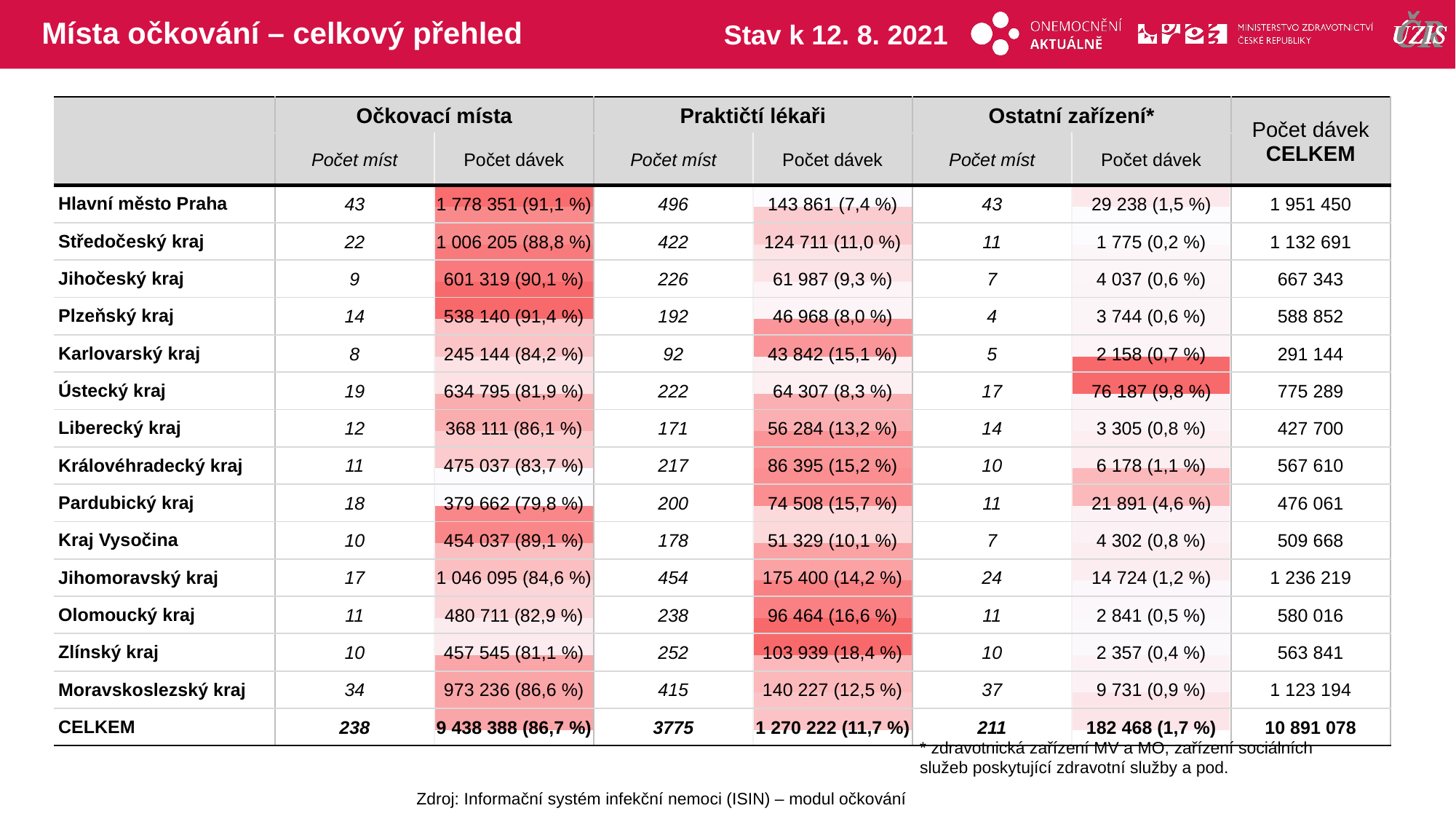

# Místa očkování – celkový přehled
Stav k 12. 8. 2021
|  | Očkovací místa |  | Praktičtí lékaři |  | Ostatní zařízení\* |  | Počet dávek CELKEM |
| --- | --- | --- | --- | --- | --- | --- | --- |
|  | Počet míst | Počet dávek | Počet míst | Počet dávek | Počet míst | Počet dávek |  |
| Hlavní město Praha | 43 | 1 778 351 (91,1 %) | 496 | 143 861 (7,4 %) | 43 | 29 238 (1,5 %) | 1 951 450 |
| Středočeský kraj | 22 | 1 006 205 (88,8 %) | 422 | 124 711 (11,0 %) | 11 | 1 775 (0,2 %) | 1 132 691 |
| Jihočeský kraj | 9 | 601 319 (90,1 %) | 226 | 61 987 (9,3 %) | 7 | 4 037 (0,6 %) | 667 343 |
| Plzeňský kraj | 14 | 538 140 (91,4 %) | 192 | 46 968 (8,0 %) | 4 | 3 744 (0,6 %) | 588 852 |
| Karlovarský kraj | 8 | 245 144 (84,2 %) | 92 | 43 842 (15,1 %) | 5 | 2 158 (0,7 %) | 291 144 |
| Ústecký kraj | 19 | 634 795 (81,9 %) | 222 | 64 307 (8,3 %) | 17 | 76 187 (9,8 %) | 775 289 |
| Liberecký kraj | 12 | 368 111 (86,1 %) | 171 | 56 284 (13,2 %) | 14 | 3 305 (0,8 %) | 427 700 |
| Královéhradecký kraj | 11 | 475 037 (83,7 %) | 217 | 86 395 (15,2 %) | 10 | 6 178 (1,1 %) | 567 610 |
| Pardubický kraj | 18 | 379 662 (79,8 %) | 200 | 74 508 (15,7 %) | 11 | 21 891 (4,6 %) | 476 061 |
| Kraj Vysočina | 10 | 454 037 (89,1 %) | 178 | 51 329 (10,1 %) | 7 | 4 302 (0,8 %) | 509 668 |
| Jihomoravský kraj | 17 | 1 046 095 (84,6 %) | 454 | 175 400 (14,2 %) | 24 | 14 724 (1,2 %) | 1 236 219 |
| Olomoucký kraj | 11 | 480 711 (82,9 %) | 238 | 96 464 (16,6 %) | 11 | 2 841 (0,5 %) | 580 016 |
| Zlínský kraj | 10 | 457 545 (81,1 %) | 252 | 103 939 (18,4 %) | 10 | 2 357 (0,4 %) | 563 841 |
| Moravskoslezský kraj | 34 | 973 236 (86,6 %) | 415 | 140 227 (12,5 %) | 37 | 9 731 (0,9 %) | 1 123 194 |
| CELKEM | 238 | 9 438 388 (86,7 %) | 3775 | 1 270 222 (11,7 %) | 211 | 182 468 (1,7 %) | 10 891 078 |
|  |  |  |  |  |  |
| --- | --- | --- | --- | --- | --- |
|  |  |  |  |  |  |
|  |  |  |  |  |  |
|  |  |  |  |  |  |
|  |  |  |  |  |  |
|  |  |  |  |  |  |
|  |  |  |  |  |  |
|  |  |  |  |  |  |
|  |  |  |  |  |  |
|  |  |  |  |  |  |
|  |  |  |  |  |  |
|  |  |  |  |  |  |
|  |  |  |  |  |  |
|  |  |  |  |  |  |
|  |  |  |  |  |  |
* zdravotnická zařízení MV a MO, zařízení sociálních služeb poskytující zdravotní služby a pod.
Zdroj: Informační systém infekční nemoci (ISIN) – modul očkování